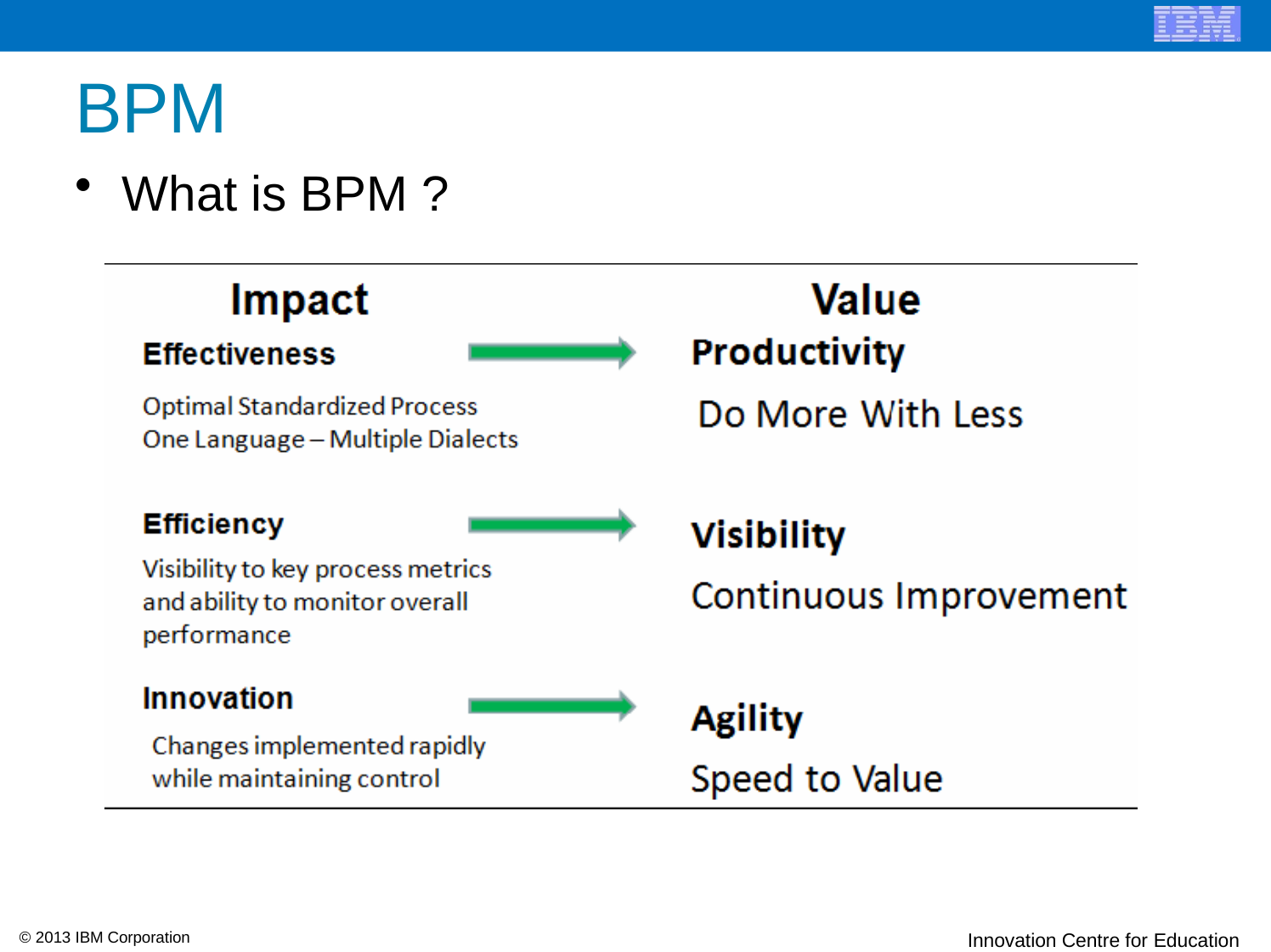

# BPM
What is BPM ?

© 2013 IBM Corporation
Innovation Centre for Education